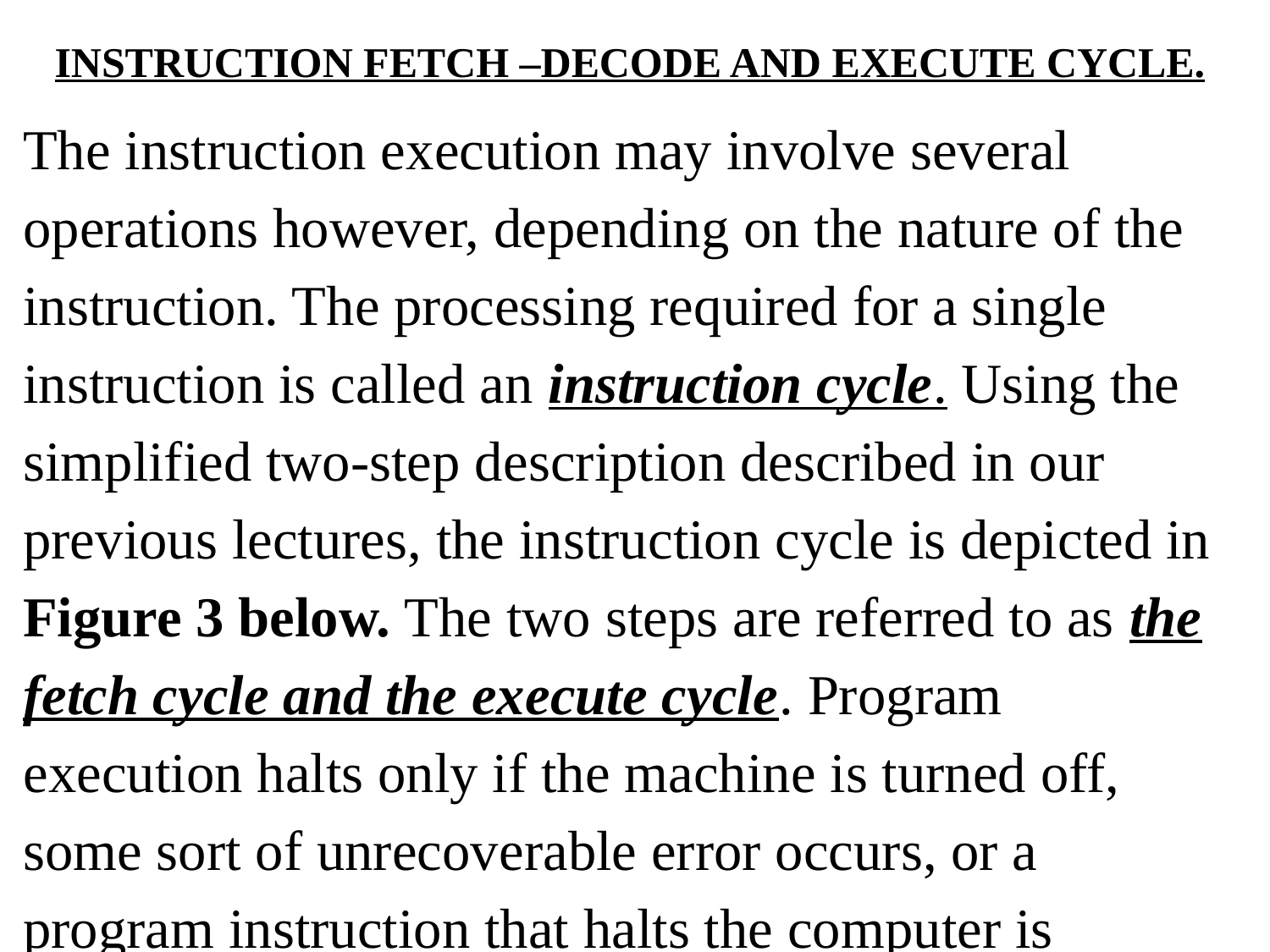

INSTRUCTION FETCH –DECODE AND EXECUTE CYCLE.
The instruction execution may involve several operations however, depending on the nature of the instruction. The processing required for a single instruction is called an instruction cycle. Using the simplified two-step description described in our previous lectures, the instruction cycle is depicted in Figure 3 below. The two steps are referred to as the fetch cycle and the execute cycle. Program execution halts only if the machine is turned off, some sort of unrecoverable error occurs, or a program instruction that halts the computer is encountered.